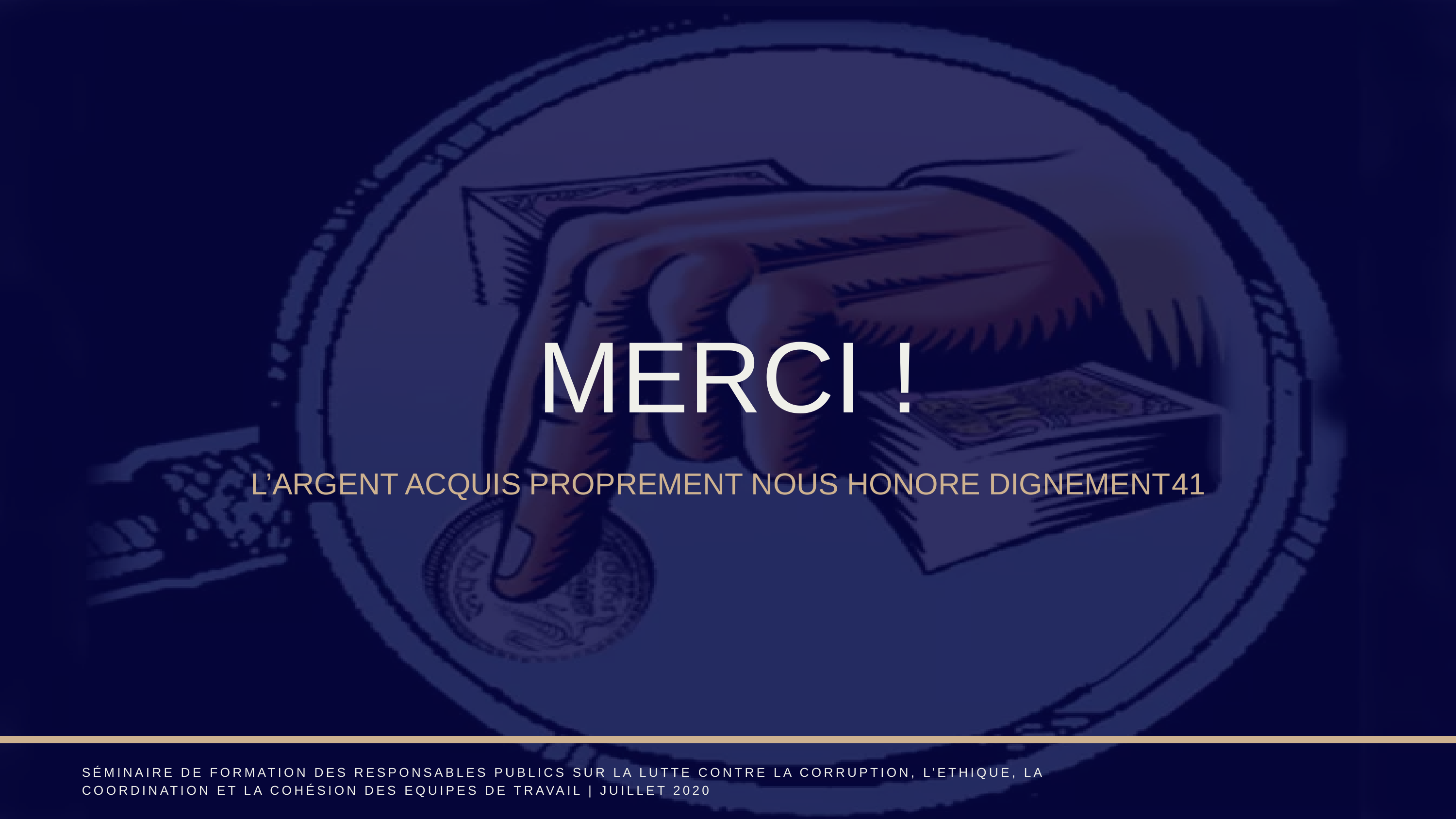

MERCI !
L’ARGENT ACQUIS PROPREMENT NOUS HONORE DIGNEMENT41

SÉMINAIRE DE FORMATION DES RESPONSABLES PUBLICS SUR LA LUTTE CONTRE LA CORRUPTION, L’ETHIQUE, LA COORDINATION ET LA COHÉSION DES EQUIPES DE TRAVAIL | JUILLET 2020